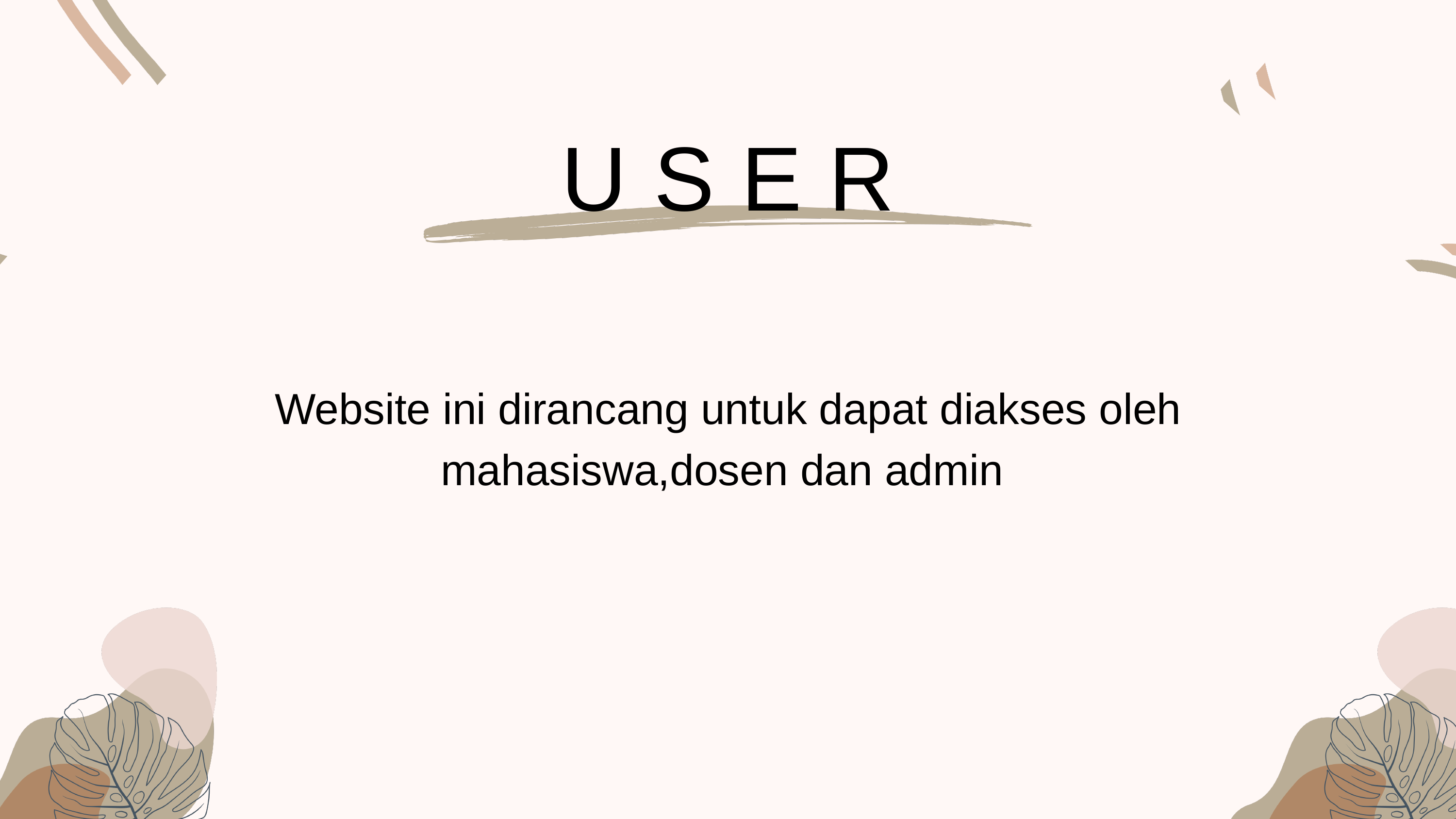

USER

Website ini dirancang untuk dapat diakses oleh mahasiswa,dosen dan admin